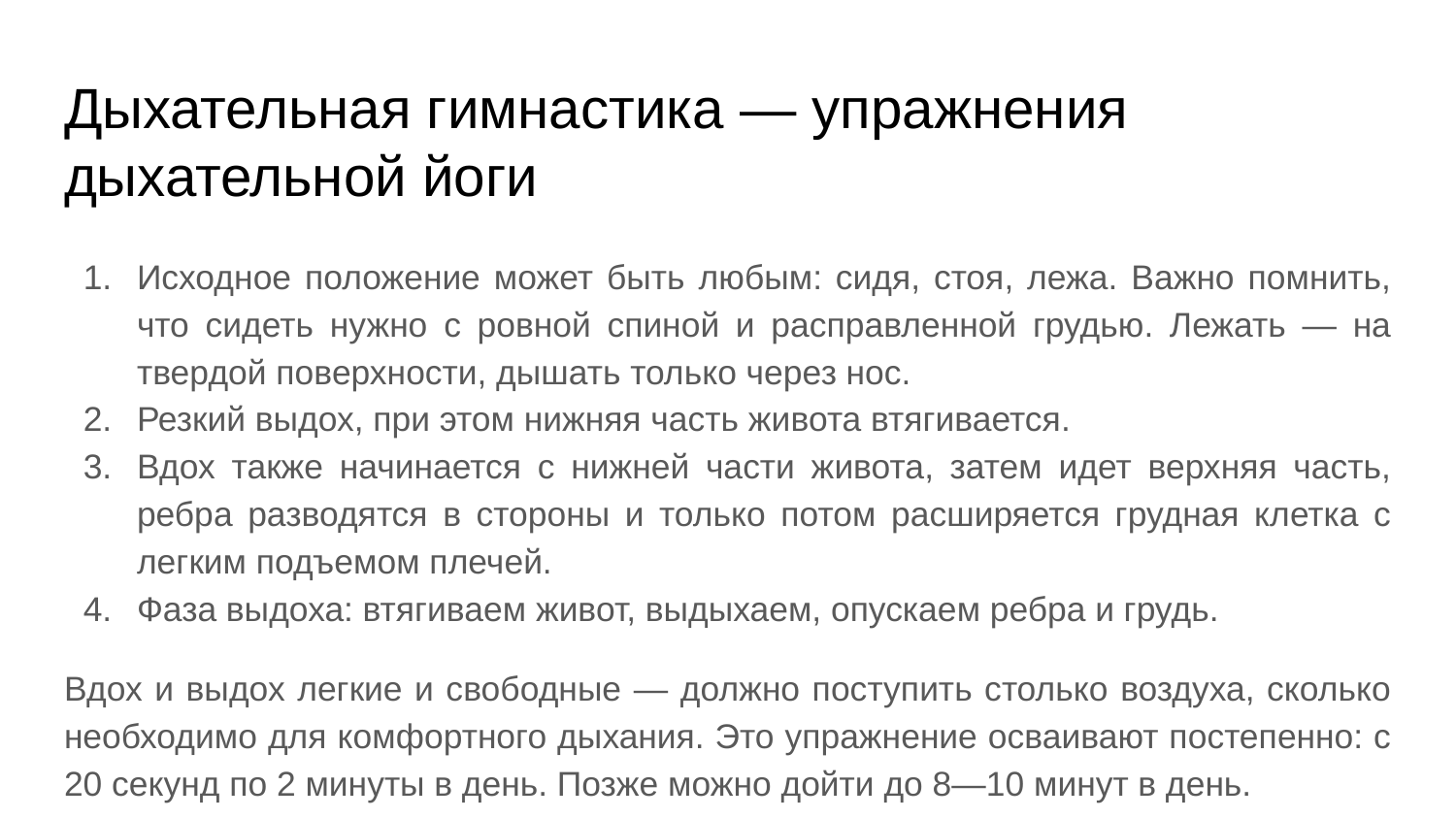

# Дыхательная гимнастика — упражнения дыхательной йоги

Исходное положение может быть любым: сидя, стоя, лежа. Важно помнить, что сидеть нужно с ровной спиной и расправленной грудью. Лежать — на твердой поверхности, дышать только через нос.
Резкий выдох, при этом нижняя часть живота втягивается.
Вдох также начинается с нижней части живота, затем идет верхняя часть, ребра разводятся в стороны и только потом расширяется грудная клетка с легким подъемом плечей.
Фаза выдоха: втягиваем живот, выдыхаем, опускаем ребра и грудь.
Вдох и выдох легкие и свободные — должно поступить столько воздуха, сколько необходимо для комфортного дыхания. Это упражнение осваивают постепенно: с 20 секунд по 2 минуты в день. Позже можно дойти до 8—10 минут в день.